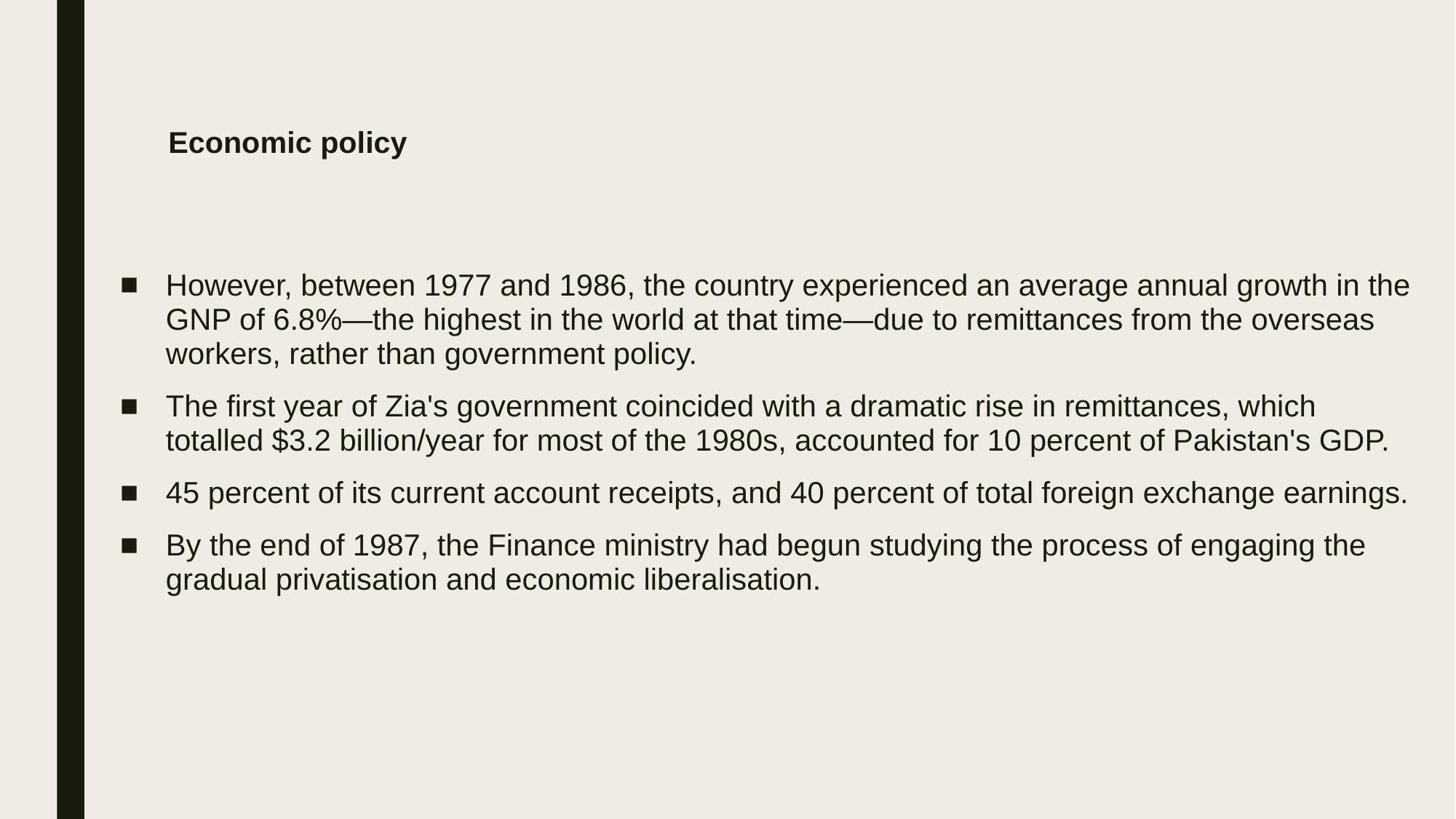

# Economic policy
However, between 1977 and 1986, the country experienced an average annual growth in the GNP of 6.8%—the highest in the world at that time—due to remittances from the overseas workers, rather than government policy.
The first year of Zia's government coincided with a dramatic rise in remittances, which totalled $3.2 billion/year for most of the 1980s, accounted for 10 percent of Pakistan's GDP.
45 percent of its current account receipts, and 40 percent of total foreign exchange earnings.
By the end of 1987, the Finance ministry had begun studying the process of engaging the gradual privatisation and economic liberalisation.